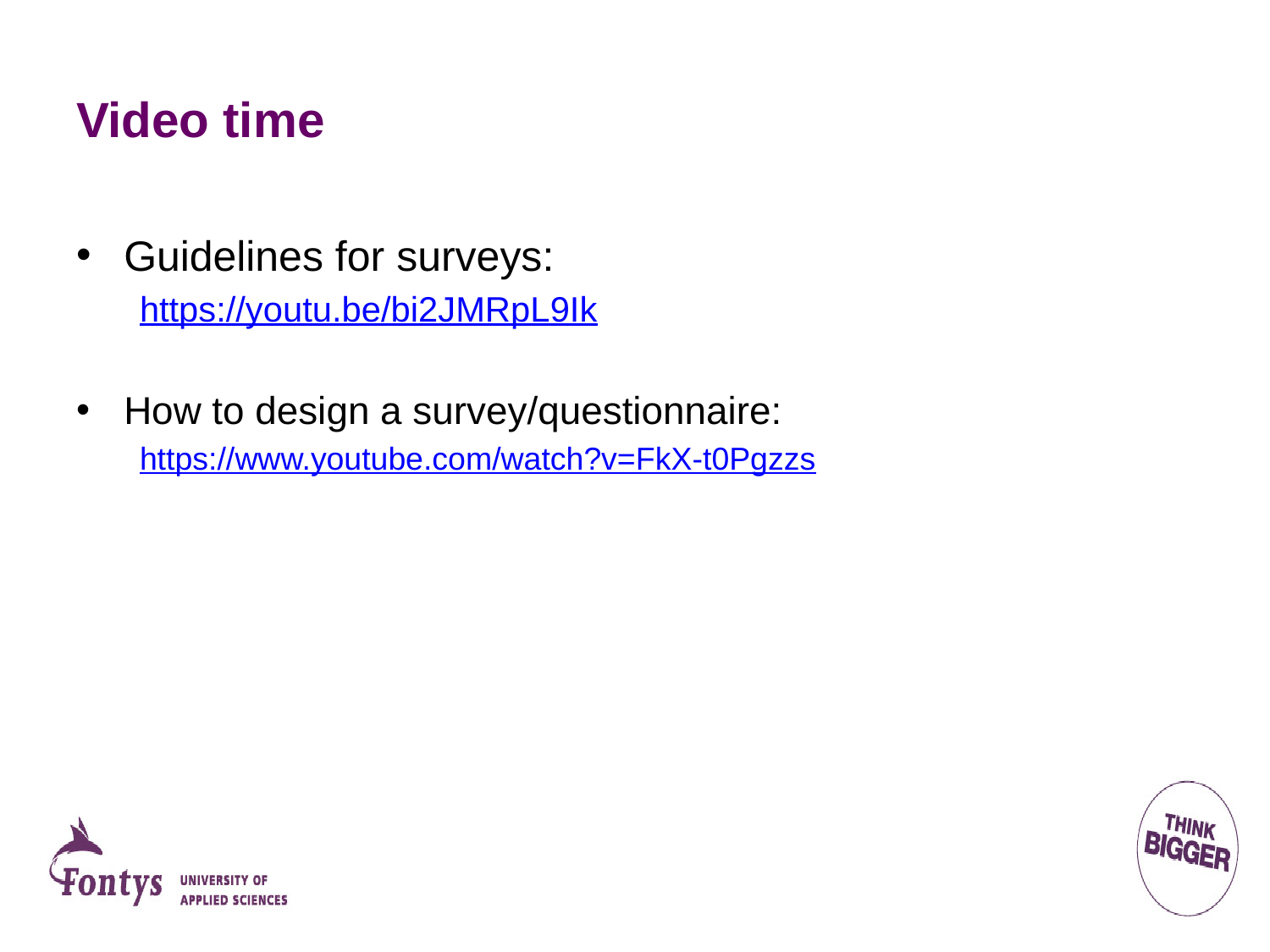

# Video time
Guidelines for surveys:
https://youtu.be/bi2JMRpL9Ik

How to design a survey/questionnaire:
https://www.youtube.com/watch?v=FkX-t0Pgzzs